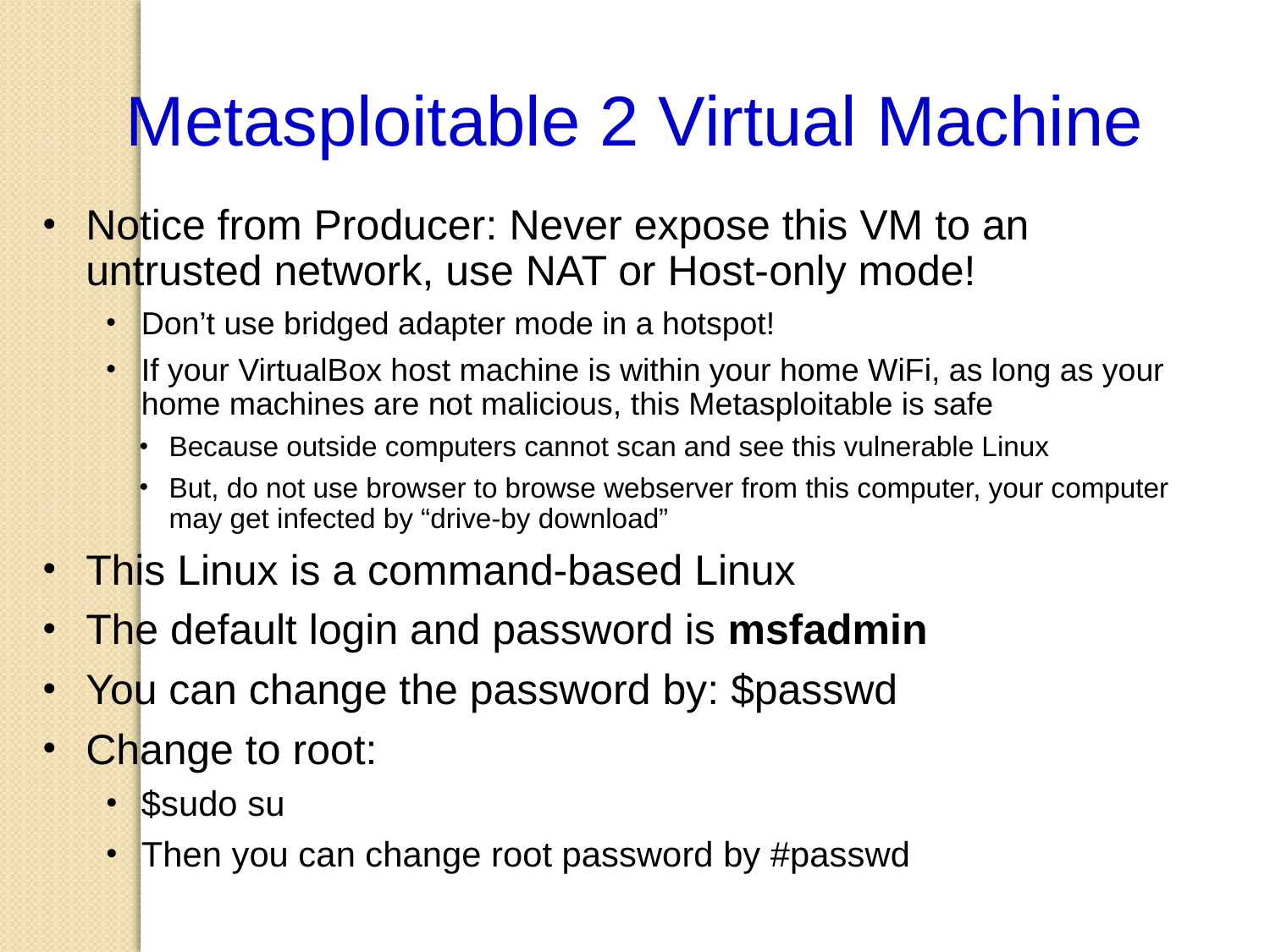

Metasploitable 2 Virtual Machine
Notice from Producer: Never expose this VM to an untrusted network, use NAT or Host-only mode!
Don’t use bridged adapter mode in a hotspot!
If your VirtualBox host machine is within your home WiFi, as long as your home machines are not malicious, this Metasploitable is safe
Because outside computers cannot scan and see this vulnerable Linux
But, do not use browser to browse webserver from this computer, your computer may get infected by “drive-by download”
This Linux is a command-based Linux
The default login and password is msfadmin
You can change the password by: $passwd
Change to root:
$sudo su
Then you can change root password by #passwd